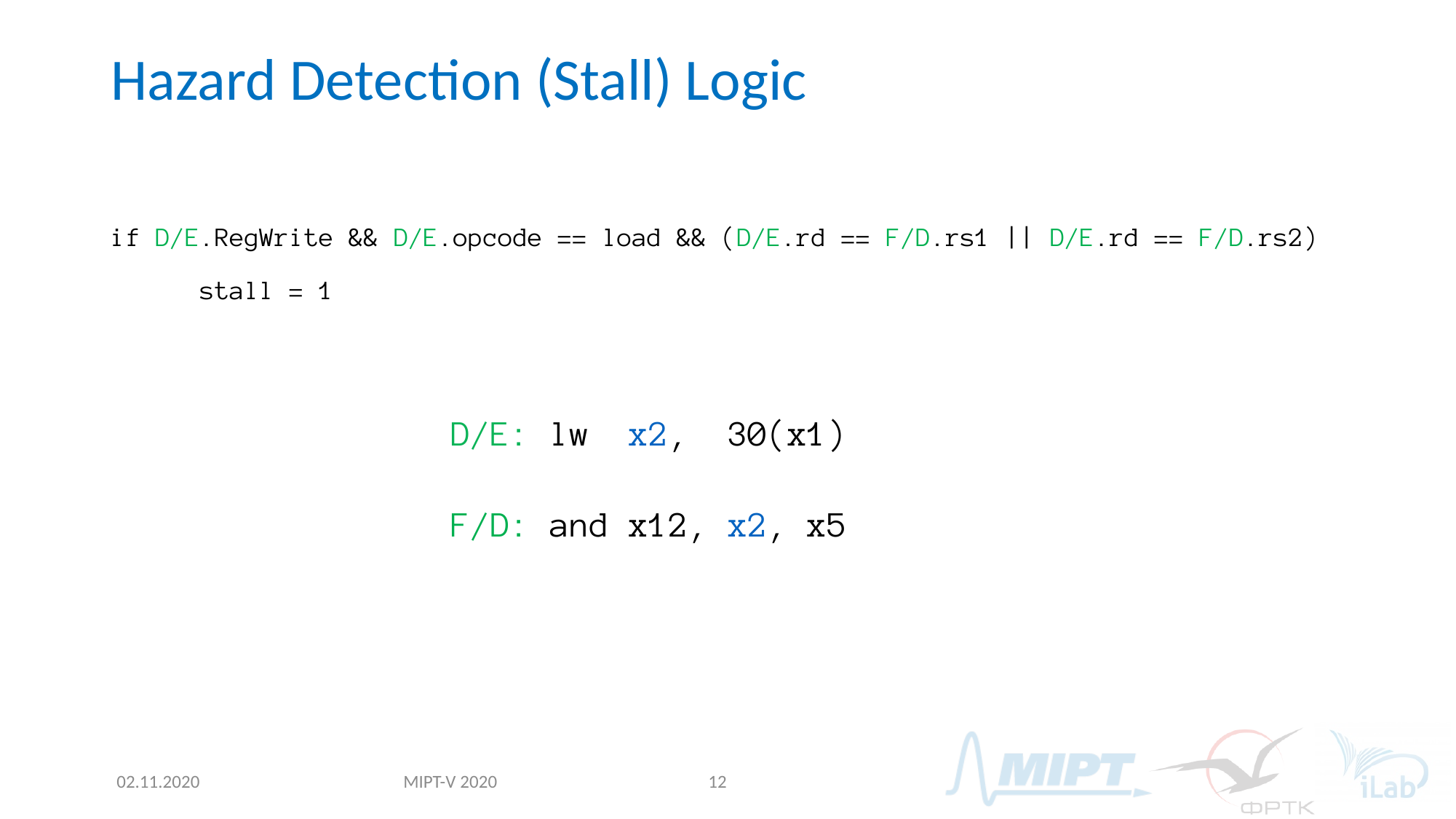

# Hazard Detection (Stall) Logic
if D/E.RegWrite && D/E.opcode == load && (D/E.rd == F/D.rs1 || D/E.rd == F/D.rs2)
      stall = 1

D/E: lw  x2,  30(x1)
F/D: and x12, x2, x5
MIPT-V 2020
02.11.2020
12